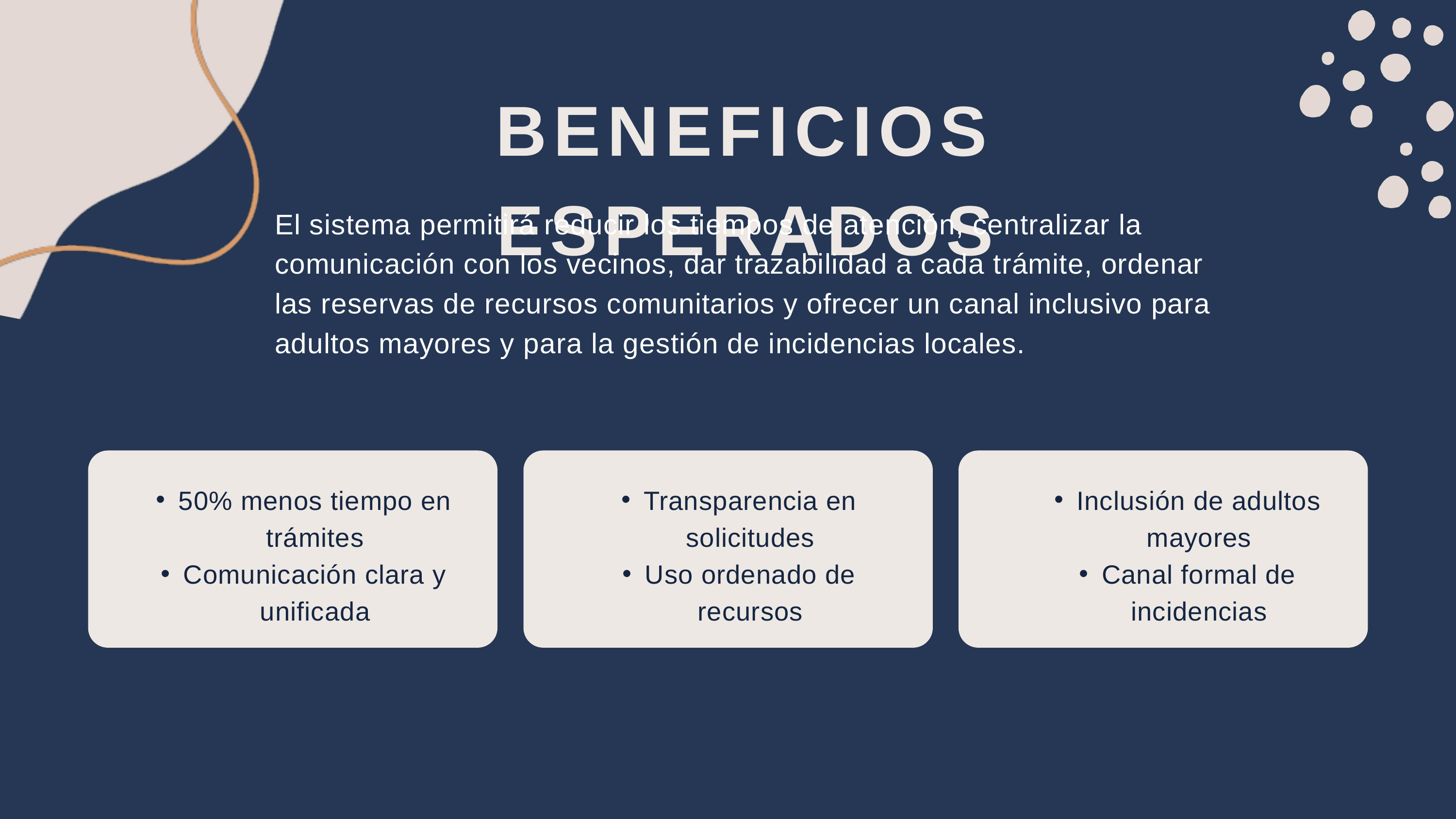

BENEFICIOS ESPERADOS
El sistema permitirá reducir los tiempos de atención, centralizar la comunicación con los vecinos, dar trazabilidad a cada trámite, ordenar las reservas de recursos comunitarios y ofrecer un canal inclusivo para adultos mayores y para la gestión de incidencias locales.

50% menos tiempo en trámites
Comunicación clara y unificada

Transparencia en solicitudes
Uso ordenado de recursos

Inclusión de adultos mayores
Canal formal de incidencias